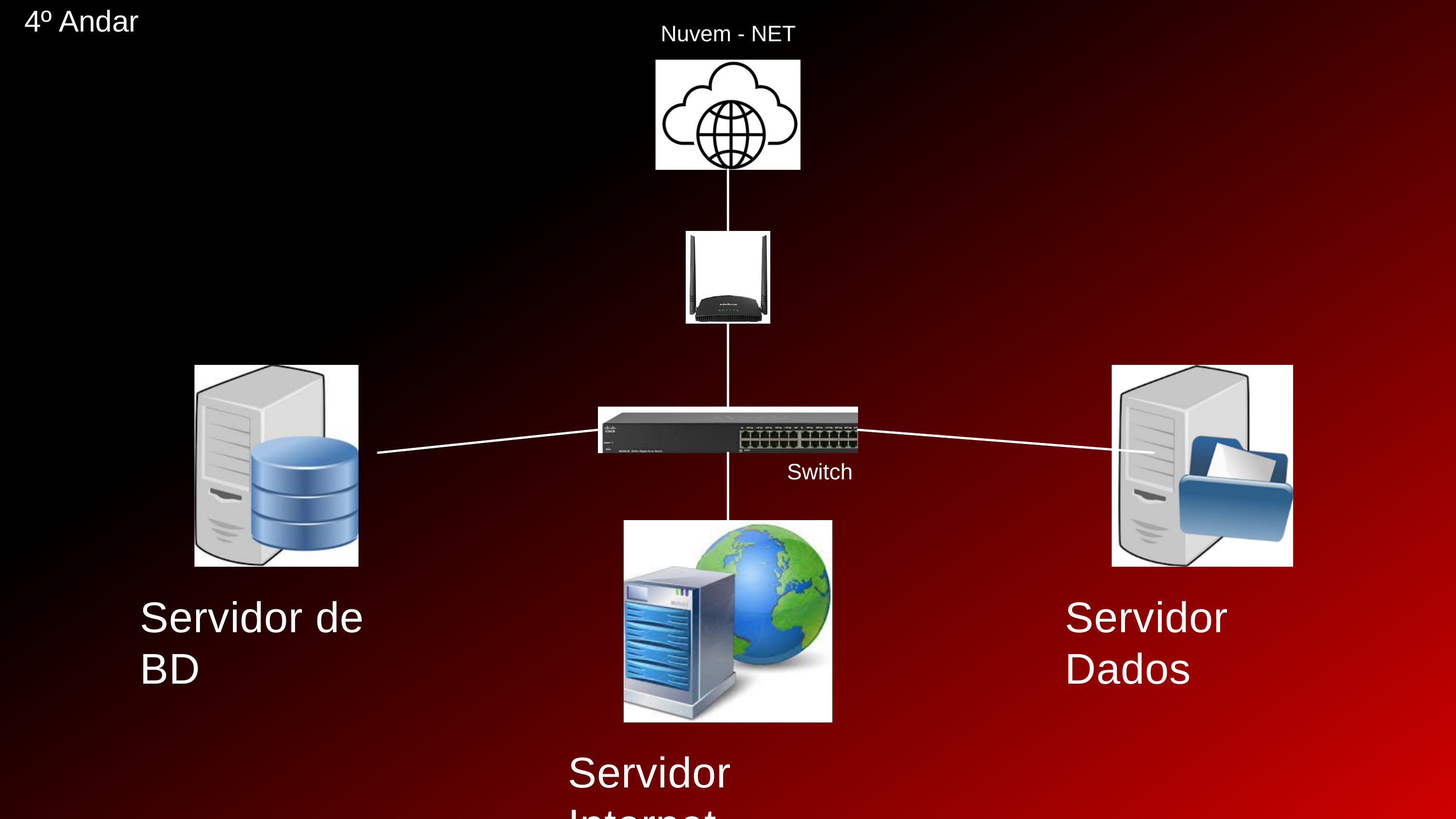

4º Andar
Nuvem - NET

Switch

Servidor de BD
Servidor Dados
Servidor Internet